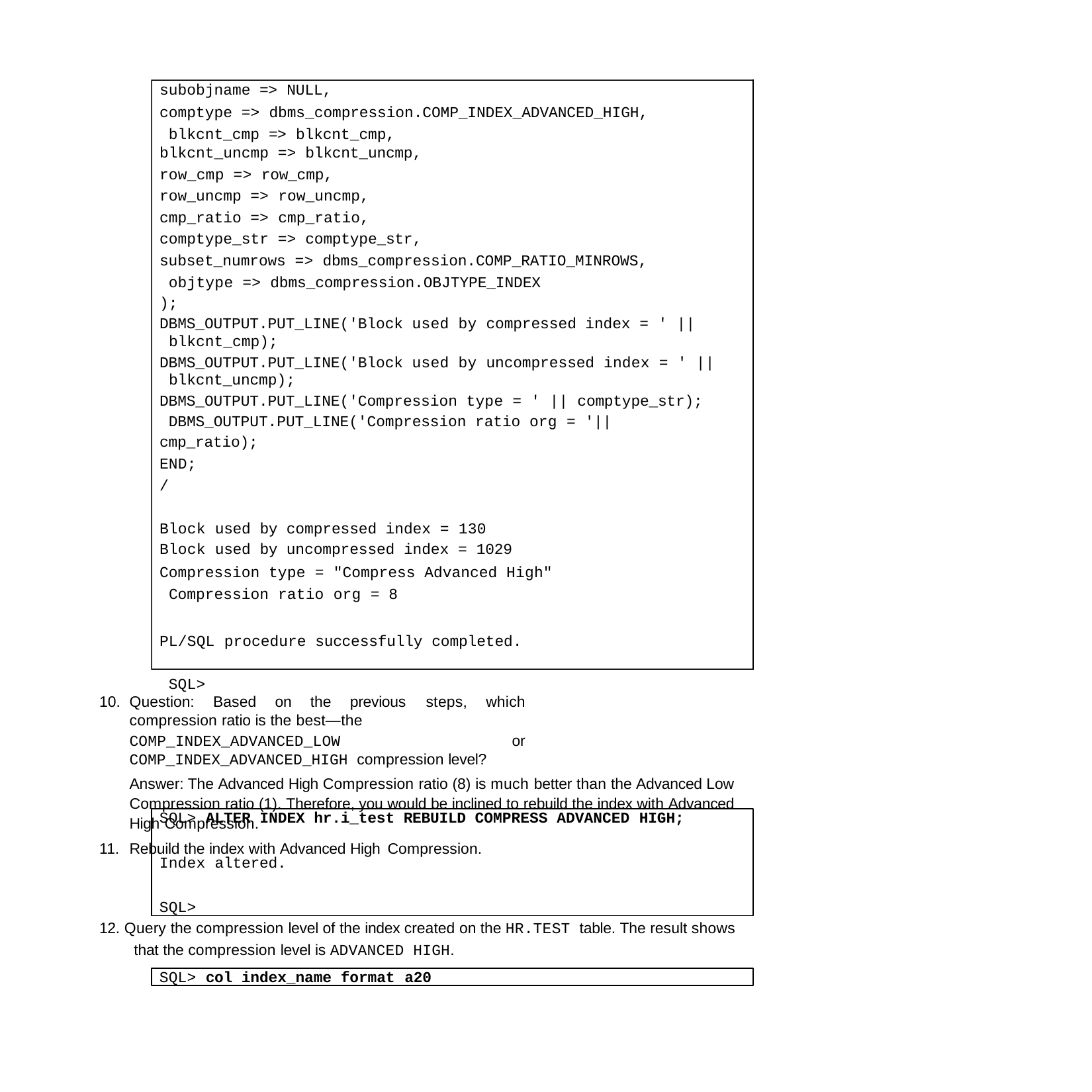

subobjname => NULL,
comptype => dbms_compression.COMP_INDEX_ADVANCED_HIGH,  blkcnt_cmp => blkcnt_cmp,
blkcnt_uncmp => blkcnt_uncmp,
row_cmp => row_cmp,  row_uncmp => row_uncmp,  cmp_ratio => cmp_ratio,  comptype_str => comptype_str,
subset_numrows => dbms_compression.COMP_RATIO_MINROWS,  objtype => dbms_compression.OBJTYPE_INDEX
);
DBMS_OUTPUT.PUT_LINE('Block used by compressed index = ' ||  blkcnt_cmp);
DBMS_OUTPUT.PUT_LINE('Block used by uncompressed index = ' ||  blkcnt_uncmp);
DBMS_OUTPUT.PUT_LINE('Compression type = ' || comptype_str);  DBMS_OUTPUT.PUT_LINE('Compression ratio org = '||cmp_ratio);
END;
/

Block used by compressed index = 130  Block used by uncompressed index = 1029
Compression type = "Compress Advanced High"  Compression ratio org = 8
PL/SQL procedure successfully completed.  SQL>
Question: Based on the previous steps, which compression ratio is the best—the
COMP_INDEX_ADVANCED_LOW or COMP_INDEX_ADVANCED_HIGH compression level?
Answer: The Advanced High Compression ratio (8) is much better than the Advanced Low  Compression ratio (1). Therefore, you would be inclined to rebuild the index with Advanced  High Compression.
Rebuild the index with Advanced High Compression.

SQL> ALTER INDEX hr.i_test REBUILD COMPRESS ADVANCED HIGH;

Index altered.

SQL>
12. Query the compression level of the index created on the HR.TEST table. The result shows  that the compression level is ADVANCED HIGH.
SQL> col index_name format a20